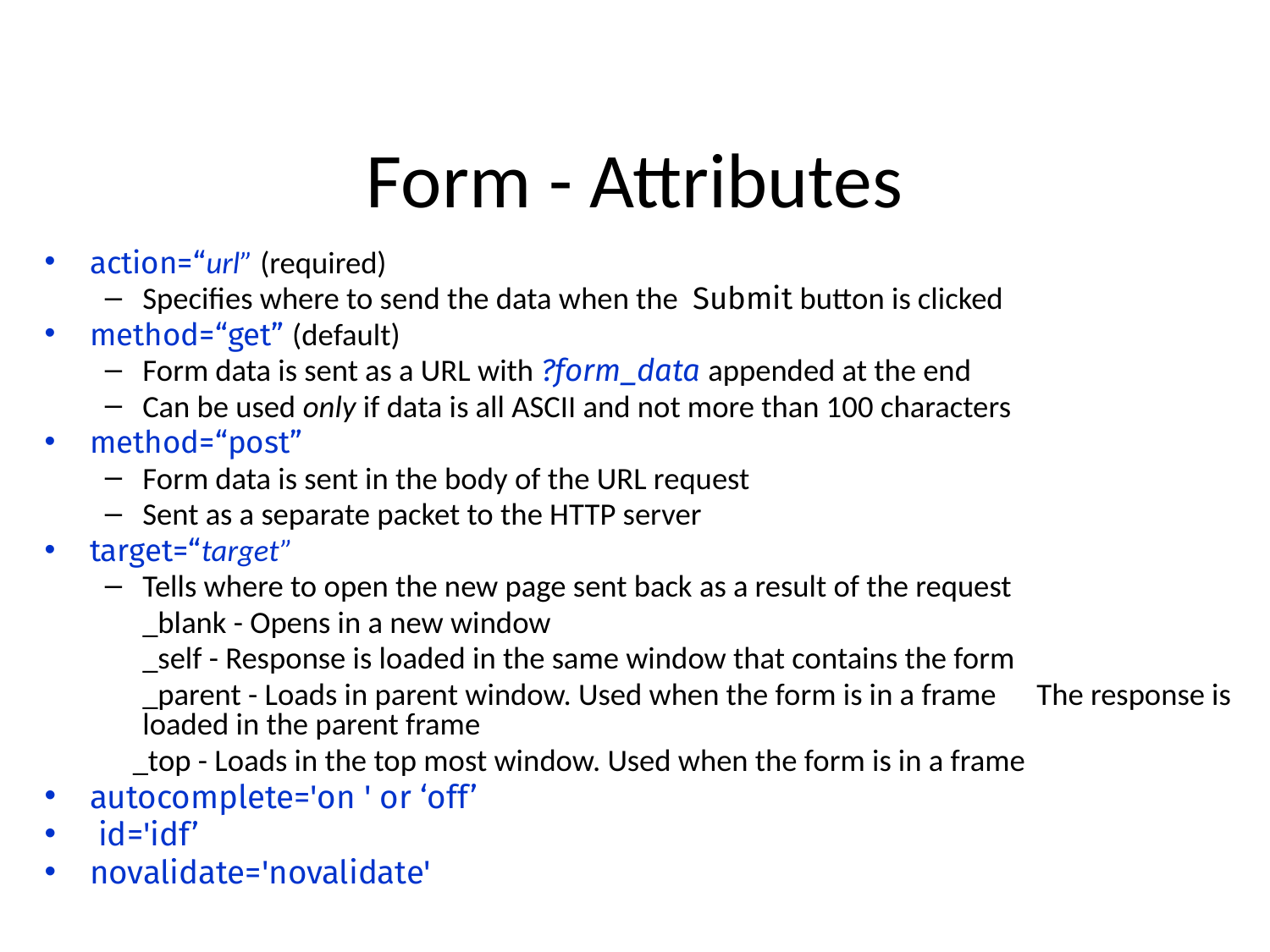

# Form - Attributes
action=“url” (required)
Specifies where to send the data when the  Submit button is clicked
method=“get” (default)
Form data is sent as a URL with ?form_data appended at the end
Can be used only if data is all ASCII and not more than 100 characters
method=“post”
Form data is sent in the body of the URL request
Sent as a separate packet to the HTTP server
target=“target”
Tells where to open the new page sent back as a result of the request
	_blank - Opens in a new window
	_self - Response is loaded in the same window that contains the form
	_parent - Loads in parent window. Used when the form is in a frame 		The response is loaded in the parent frame
    _top - Loads in the top most window. Used when the form is in a frame
autocomplete='on ' or ‘off’
 id='idf’
novalidate='novalidate'